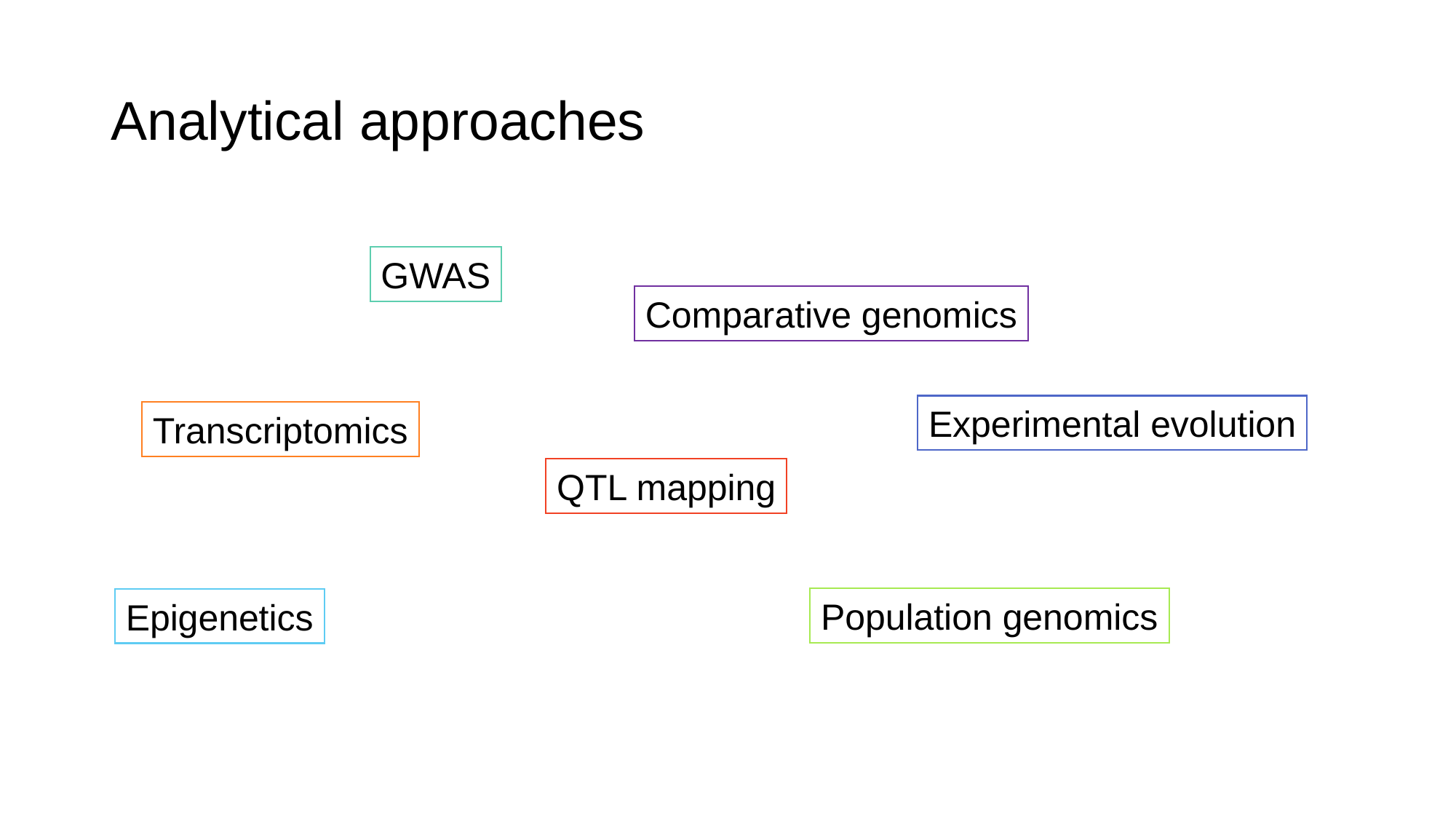

# Analytical approaches
GWAS
Comparative genomics
Experimental evolution
Transcriptomics
QTL mapping
Population genomics
Epigenetics